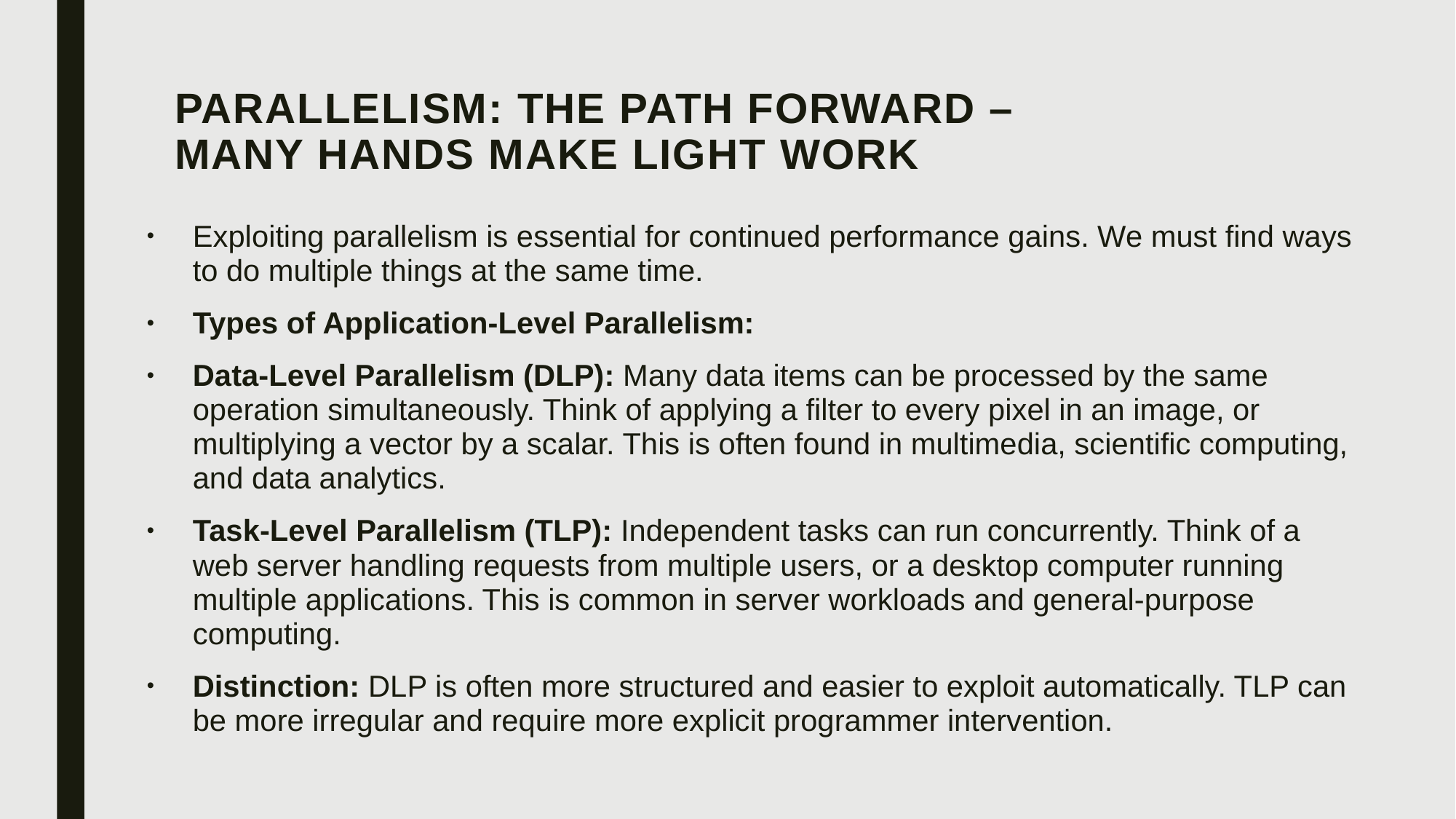

# Parallelism: The Path Forward – Many Hands Make Light Work
Exploiting parallelism is essential for continued performance gains. We must find ways to do multiple things at the same time.
Types of Application-Level Parallelism:
Data-Level Parallelism (DLP): Many data items can be processed by the same operation simultaneously. Think of applying a filter to every pixel in an image, or multiplying a vector by a scalar. This is often found in multimedia, scientific computing, and data analytics.
Task-Level Parallelism (TLP): Independent tasks can run concurrently. Think of a web server handling requests from multiple users, or a desktop computer running multiple applications. This is common in server workloads and general-purpose computing.
Distinction: DLP is often more structured and easier to exploit automatically. TLP can be more irregular and require more explicit programmer intervention.